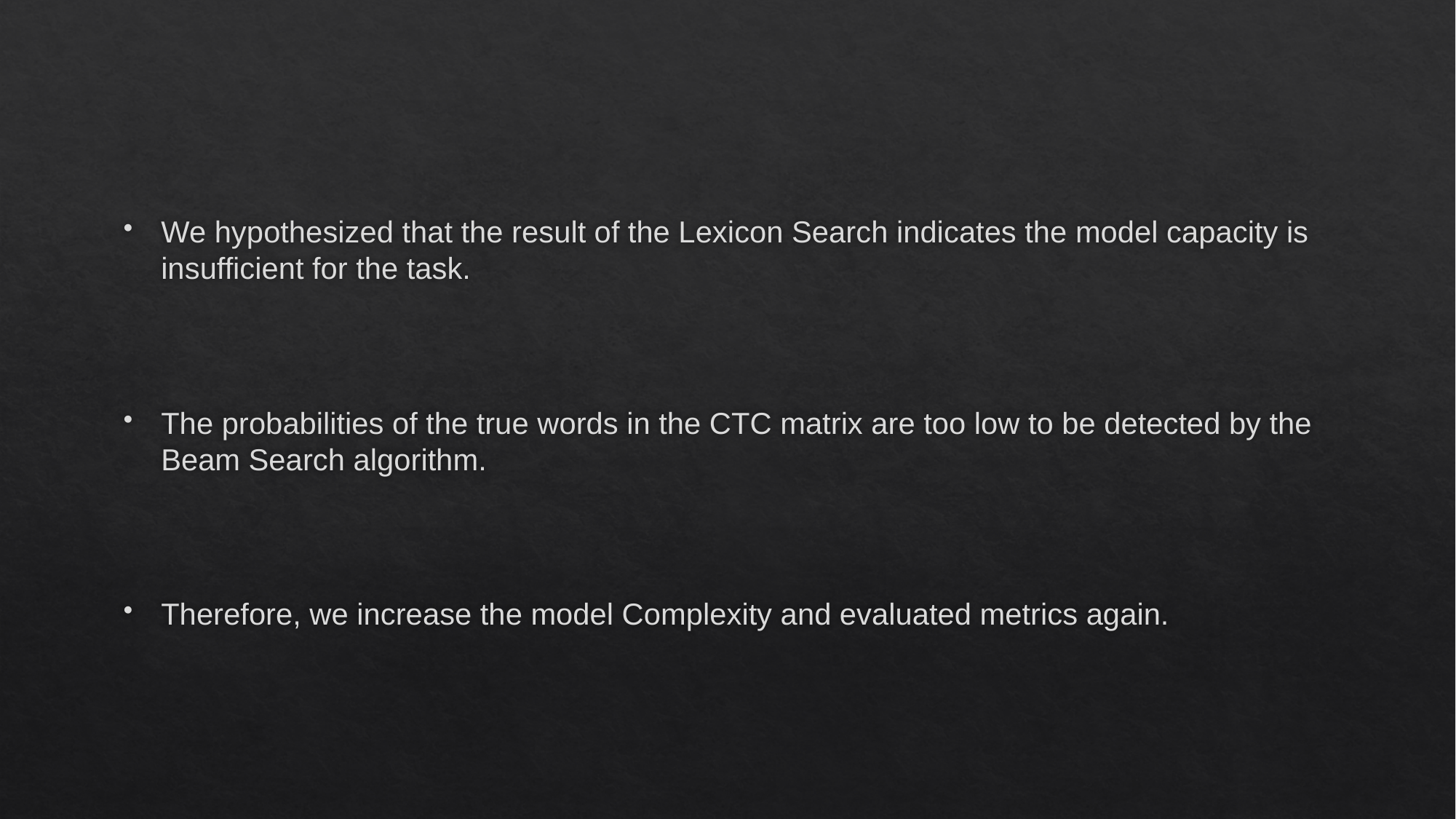

#
We hypothesized that the result of the Lexicon Search indicates the model capacity is insufficient for the task.

The probabilities of the true words in the CTC matrix are too low to be detected by the Beam Search algorithm.

Therefore, we increase the model Complexity and evaluated metrics again.